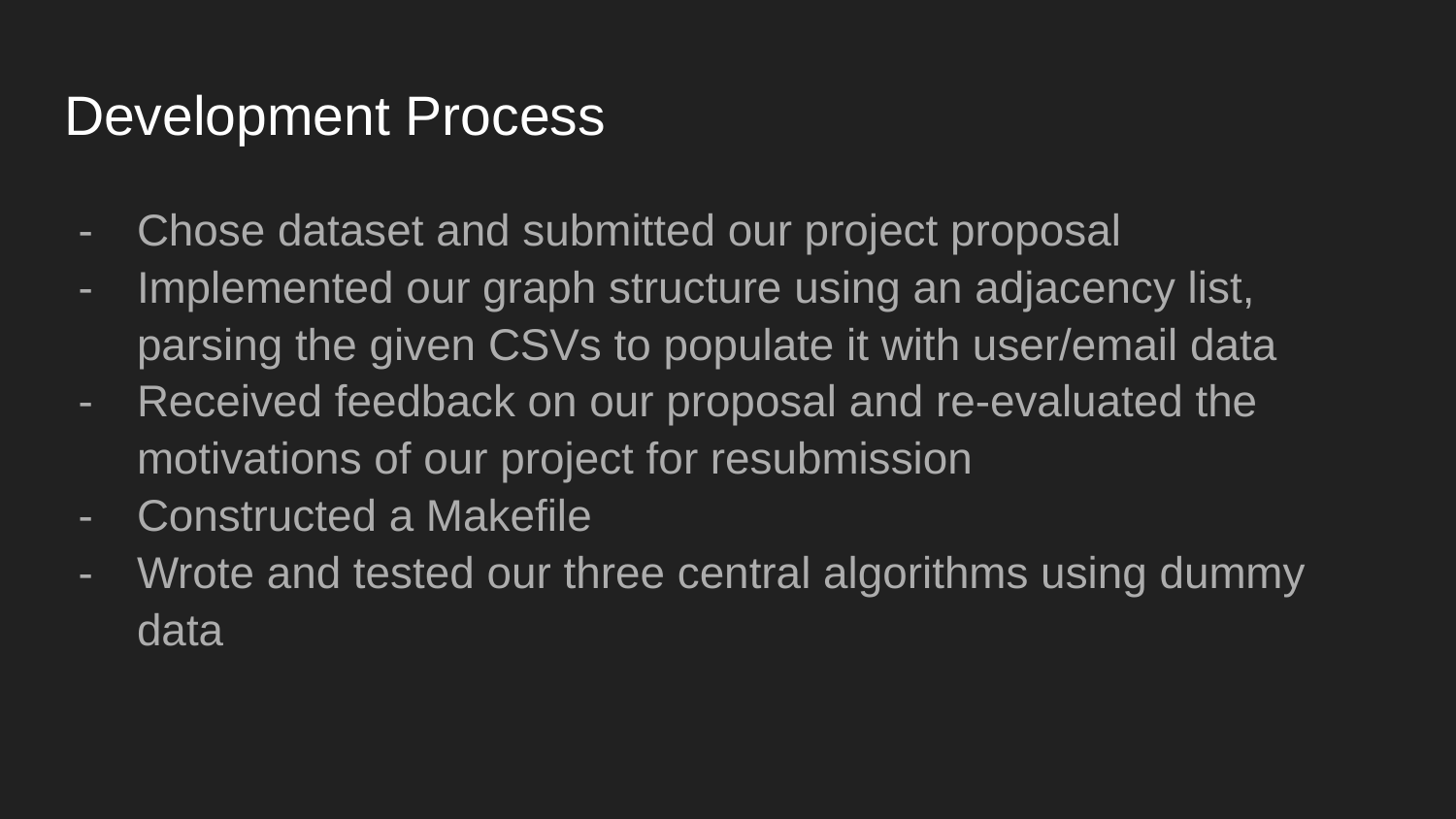

# Development Process
Chose dataset and submitted our project proposal
Implemented our graph structure using an adjacency list, parsing the given CSVs to populate it with user/email data
Received feedback on our proposal and re-evaluated the motivations of our project for resubmission
Constructed a Makefile
Wrote and tested our three central algorithms using dummy data